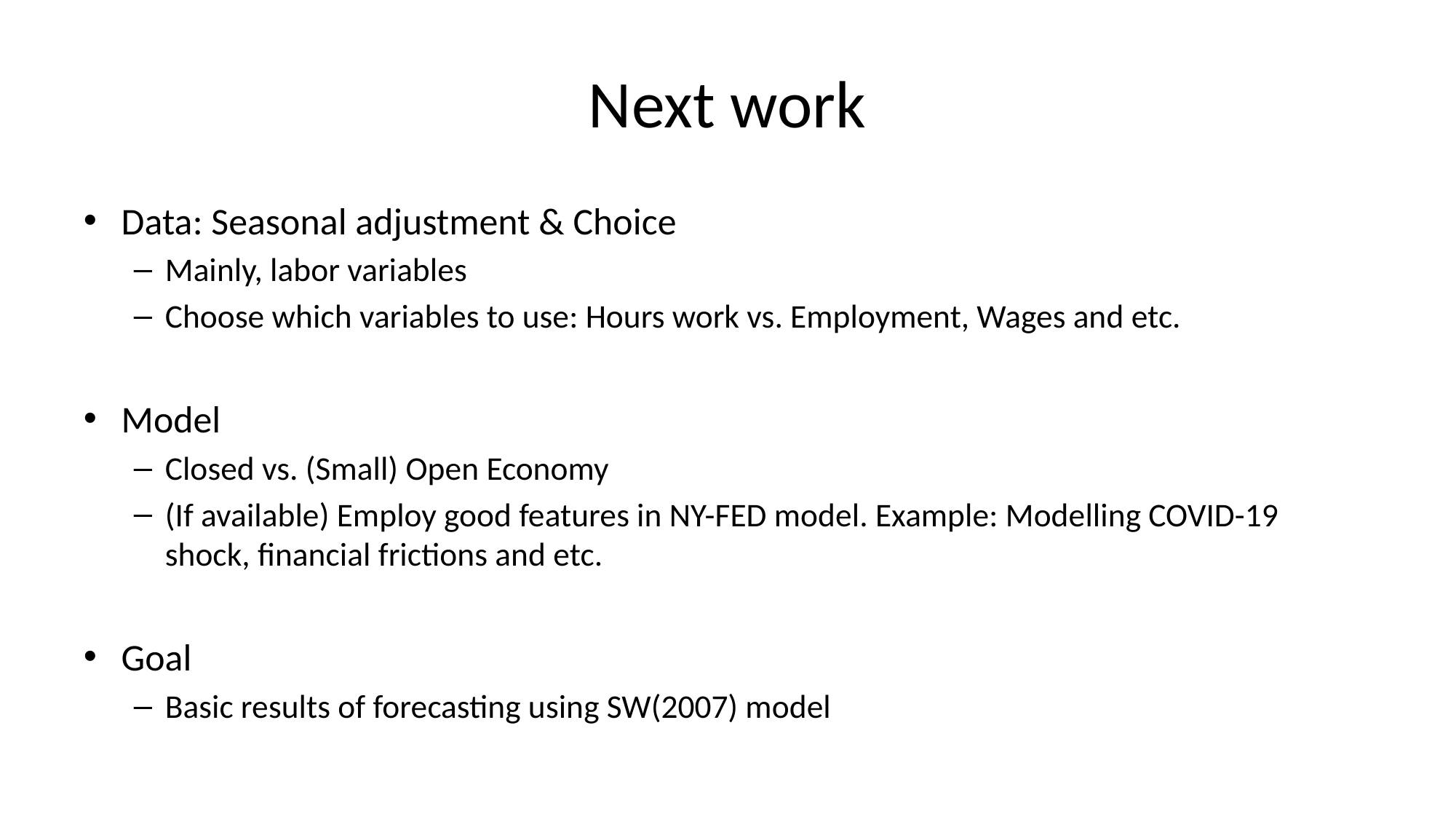

# Next work
Data: Seasonal adjustment & Choice
Mainly, labor variables
Choose which variables to use: Hours work vs. Employment, Wages and etc.

Model
Closed vs. (Small) Open Economy
(If available) Employ good features in NY-FED model. Example: Modelling COVID-19 shock, financial frictions and etc.

Goal
Basic results of forecasting using SW(2007) model